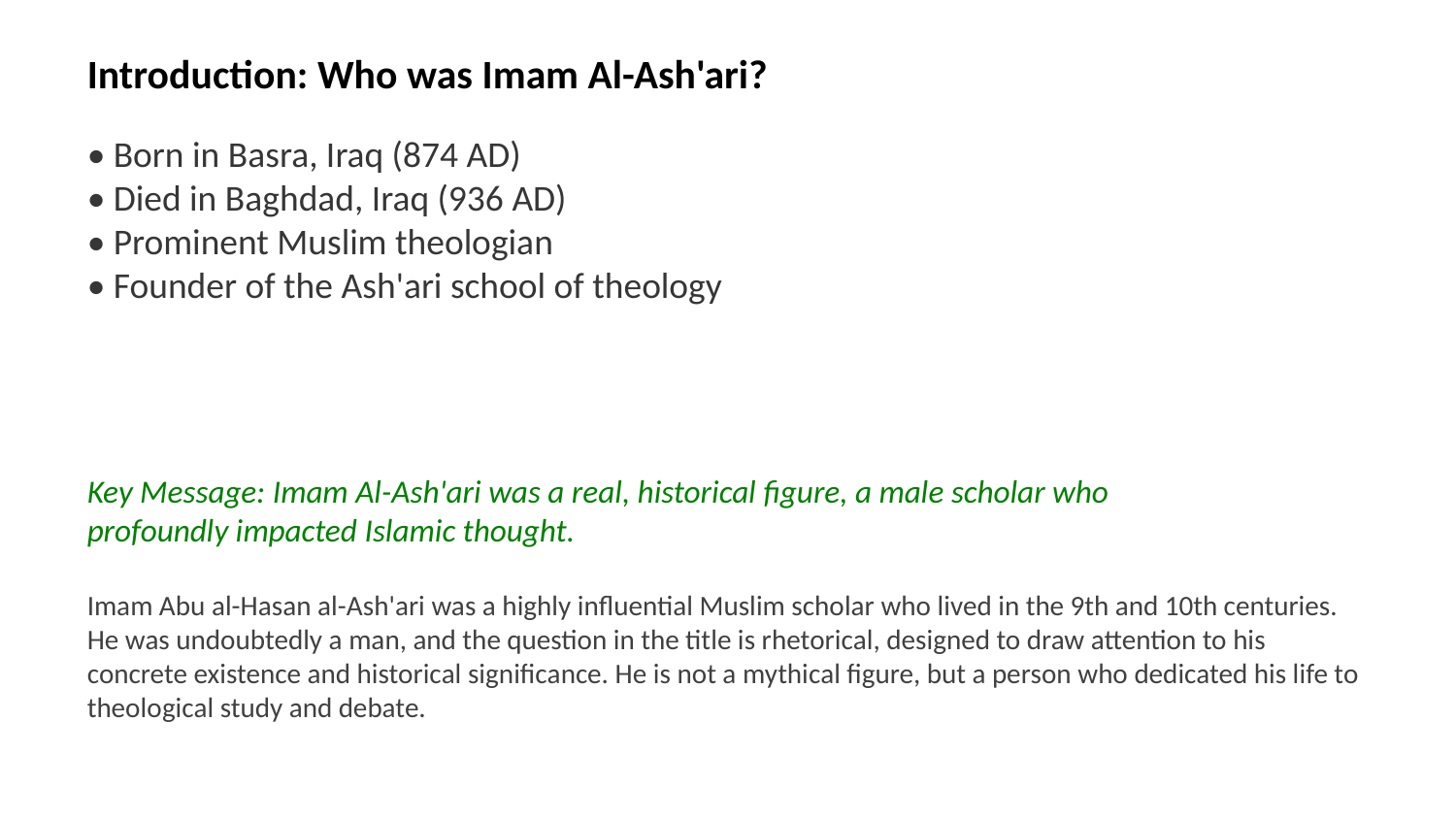

Introduction: Who was Imam Al-Ash'ari?
• Born in Basra, Iraq (874 AD)
• Died in Baghdad, Iraq (936 AD)
• Prominent Muslim theologian
• Founder of the Ash'ari school of theology
Key Message: Imam Al-Ash'ari was a real, historical figure, a male scholar who profoundly impacted Islamic thought.
Imam Abu al-Hasan al-Ash'ari was a highly influential Muslim scholar who lived in the 9th and 10th centuries. He was undoubtedly a man, and the question in the title is rhetorical, designed to draw attention to his concrete existence and historical significance. He is not a mythical figure, but a person who dedicated his life to theological study and debate.
Images: Ancient Basra, Ancient Baghdad, Islamic manuscript, Calligraphy